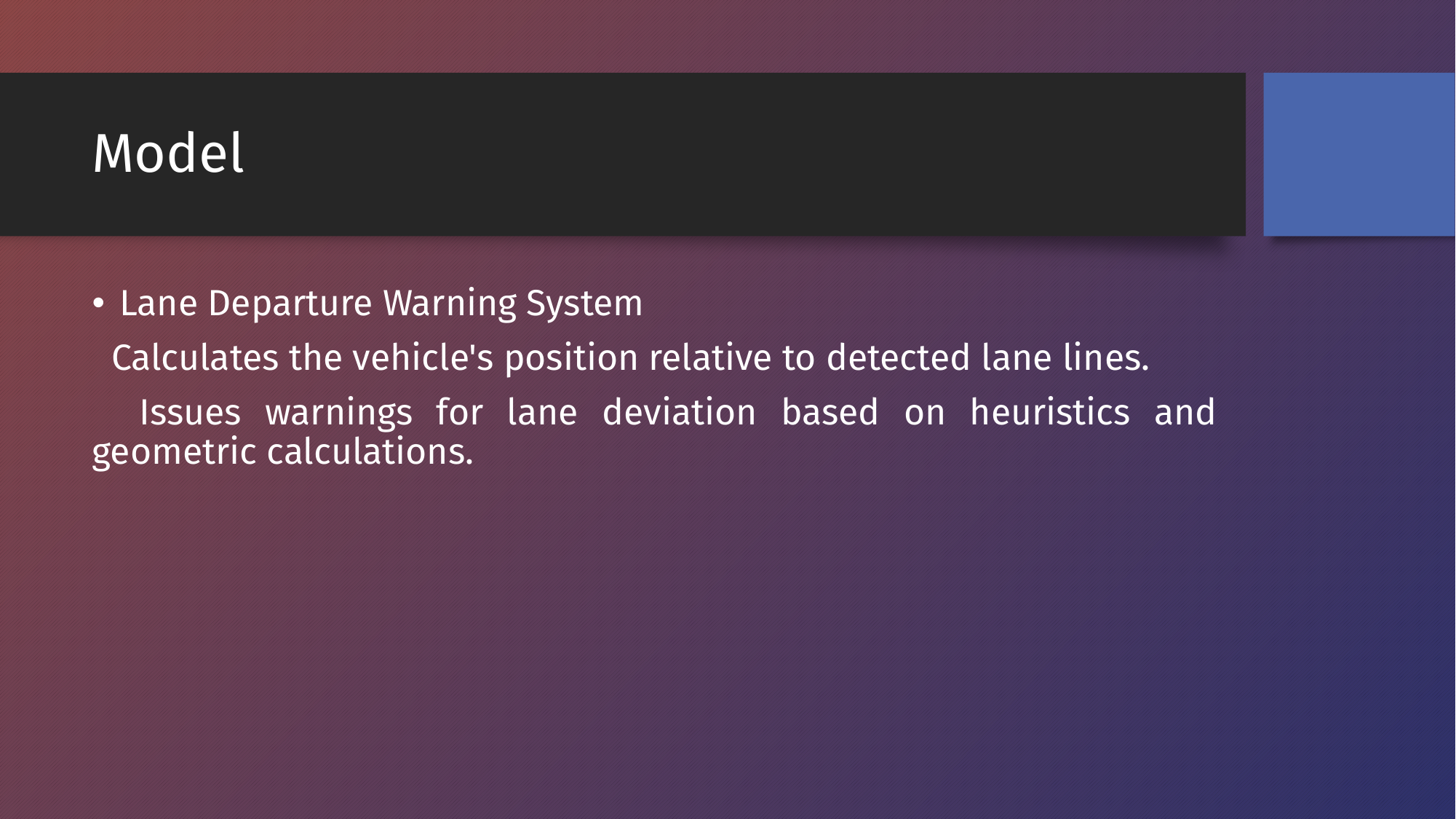

# Model
Lane Departure Warning System
  Calculates the vehicle's position relative to detected lane lines.
  Issues warnings for lane deviation based on heuristics and geometric calculations.